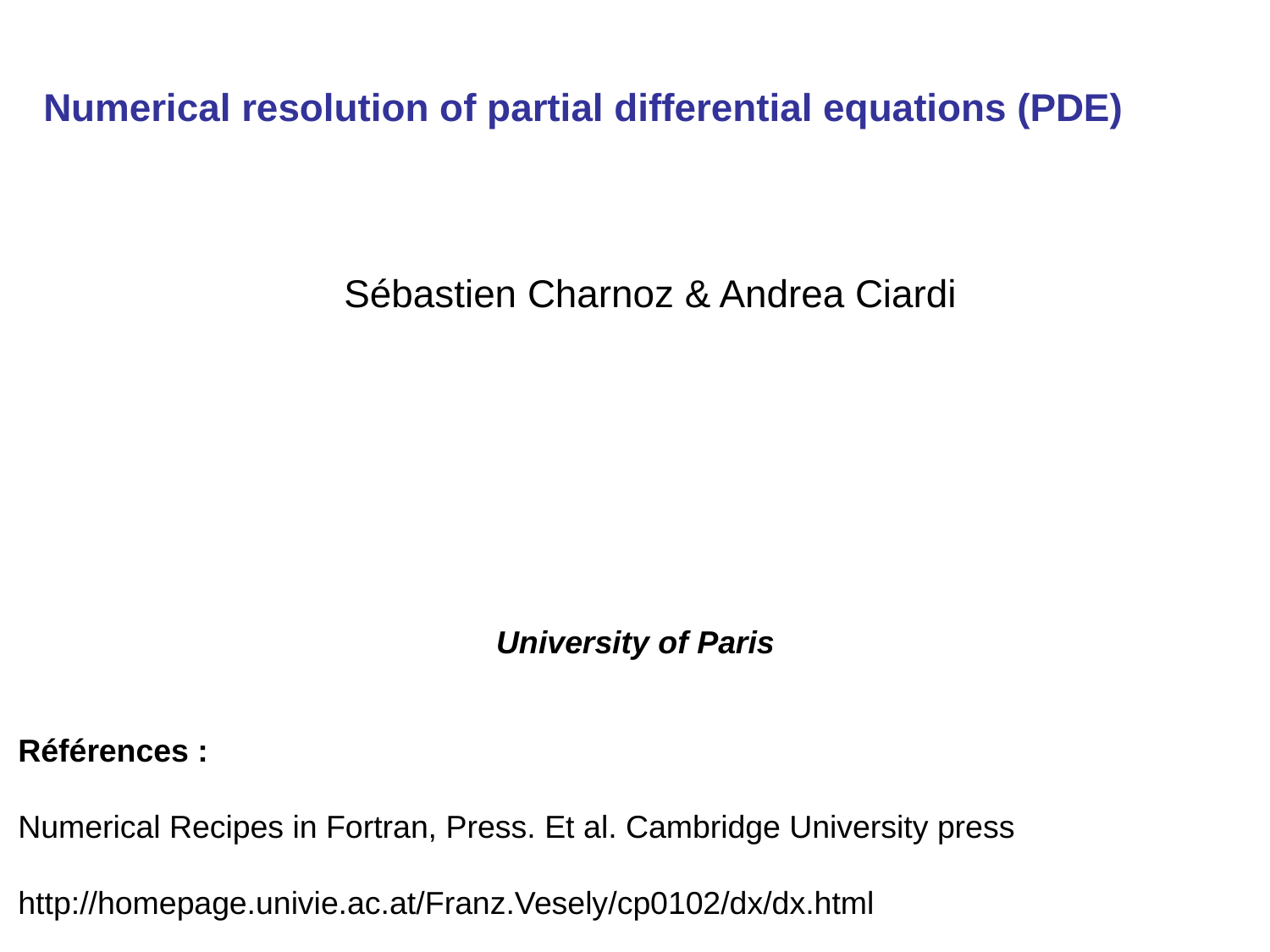

Numerical resolution of partial differential equations (PDE)

Sébastien Charnoz & Andrea Ciardi

University of Paris
Références :

Numerical Recipes in Fortran, Press. Et al. Cambridge University press

http://homepage.univie.ac.at/Franz.Vesely/cp0102/dx/dx.html